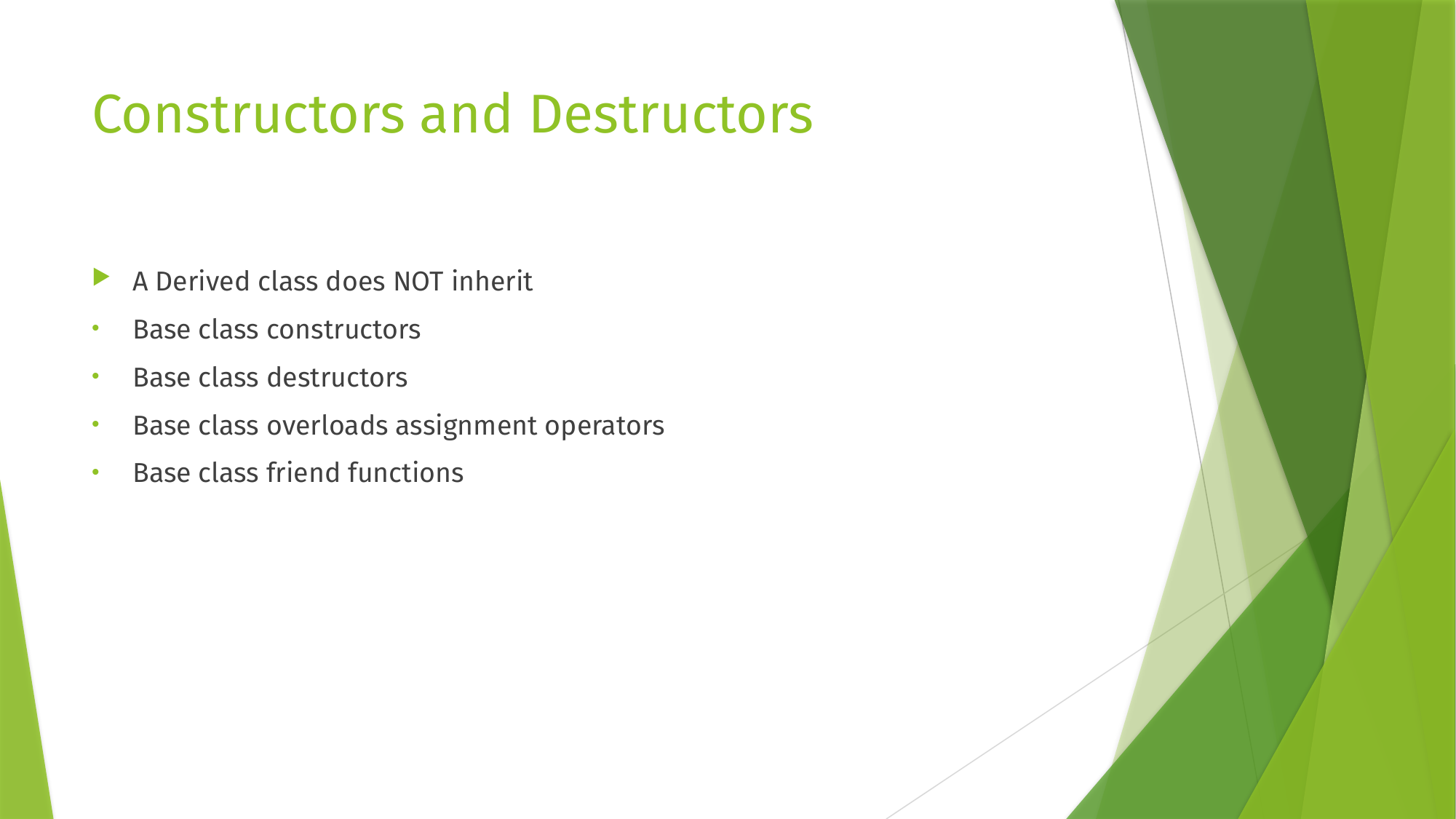

# Constructors and Destructors
A Derived class does NOT inherit
Base class constructors
Base class destructors
Base class overloads assignment operators
Base class friend functions